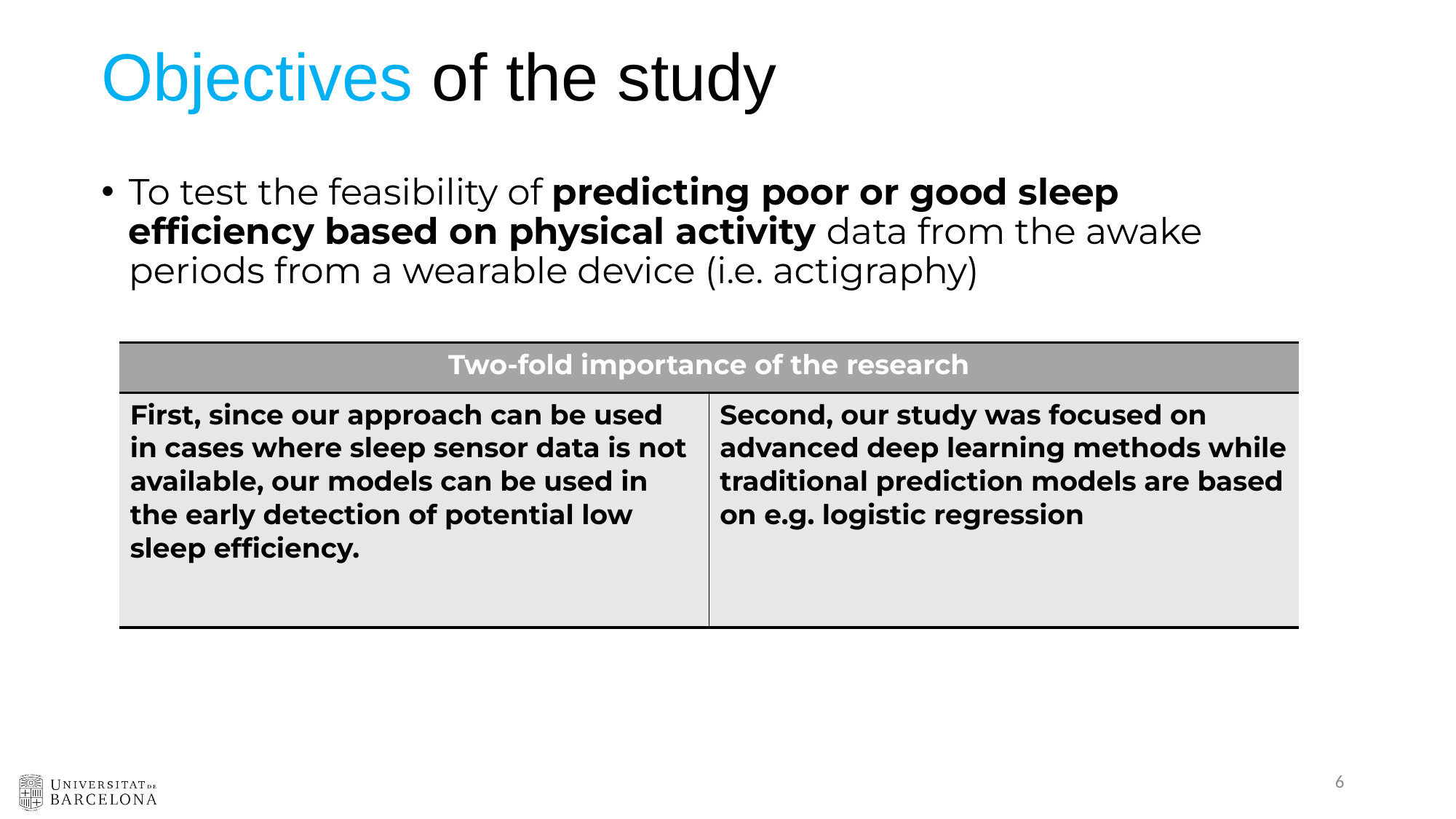

# Objectives of the study
To test the feasibility of predicting poor or good sleep efficiency based on physical activity data from the awake periods from a wearable device (i.e. actigraphy)
| Two-fold importance of the research |  |
| --- | --- |
| First, since our approach can be used in cases where sleep sensor data is not available, our models can be used in the early detection of potential low sleep efficiency. | Second, our study was focused on advanced deep learning methods while traditional prediction models are based on e.g. logistic regression |
6